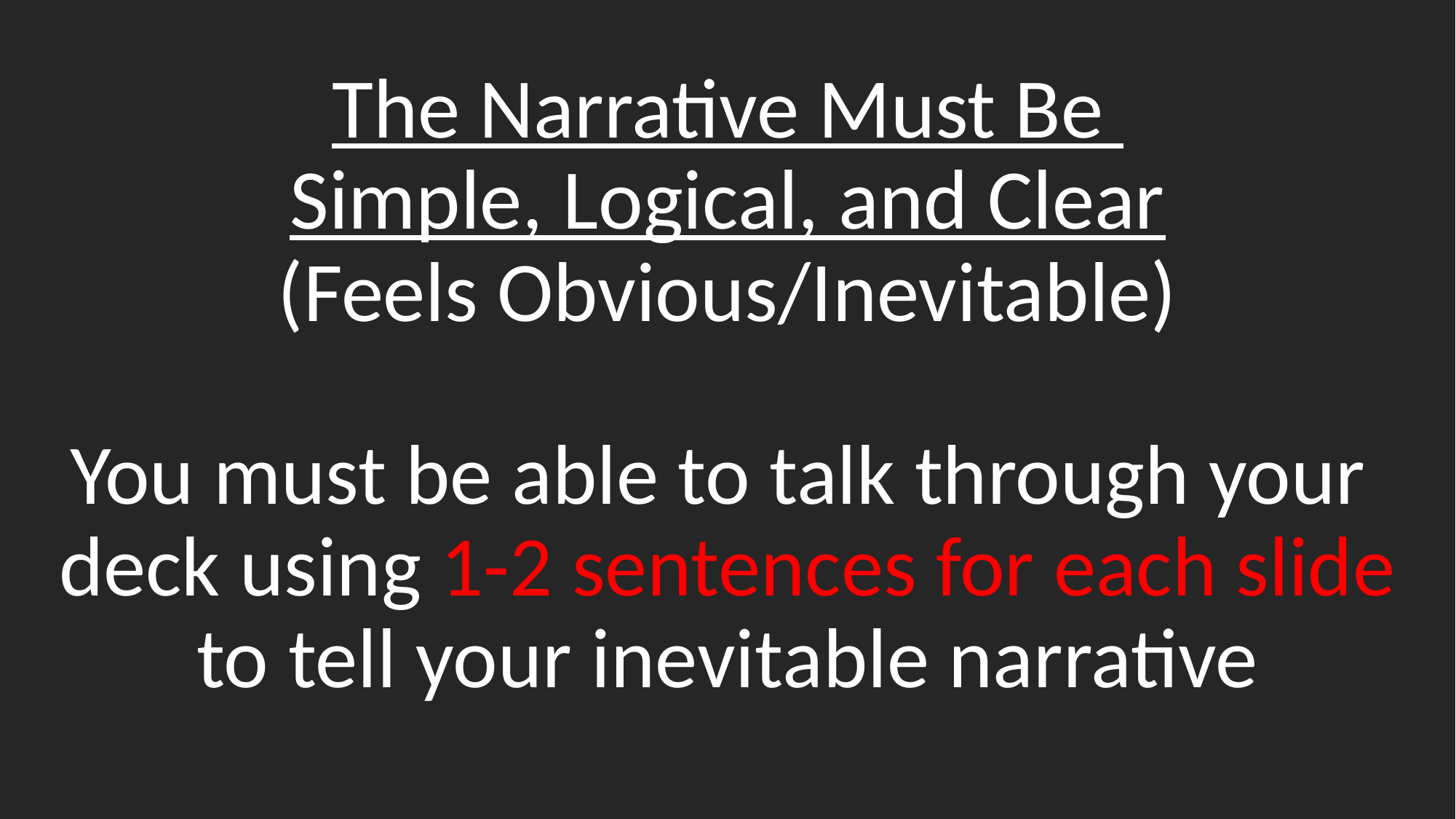

# The Narrative Must Be Simple, Logical, and Clear (Feels Obvious/Inevitable) You must be able to talk through your deck using 1-2 sentences for each slide to tell your inevitable narrative